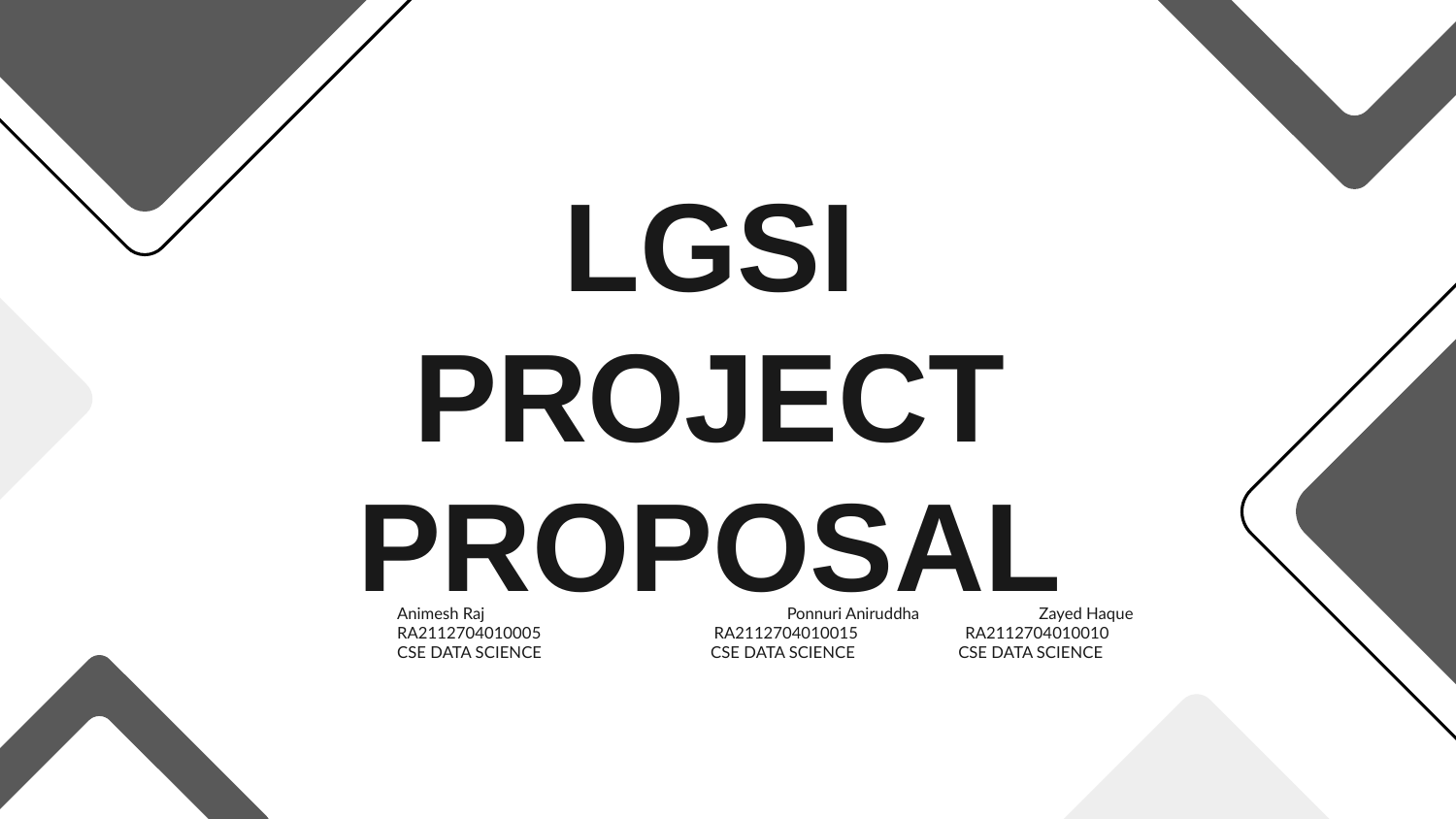

# LGSI PROJECT PROPOSAL
Animesh Raj	                                               Ponnuri Aniruddha                             Zayed Haque
RA2112704010005                                          RA2112704010015                          RA2112704010010
CSE DATA SCIENCE                                         CSE DATA SCIENCE                         CSE DATA SCIENCE